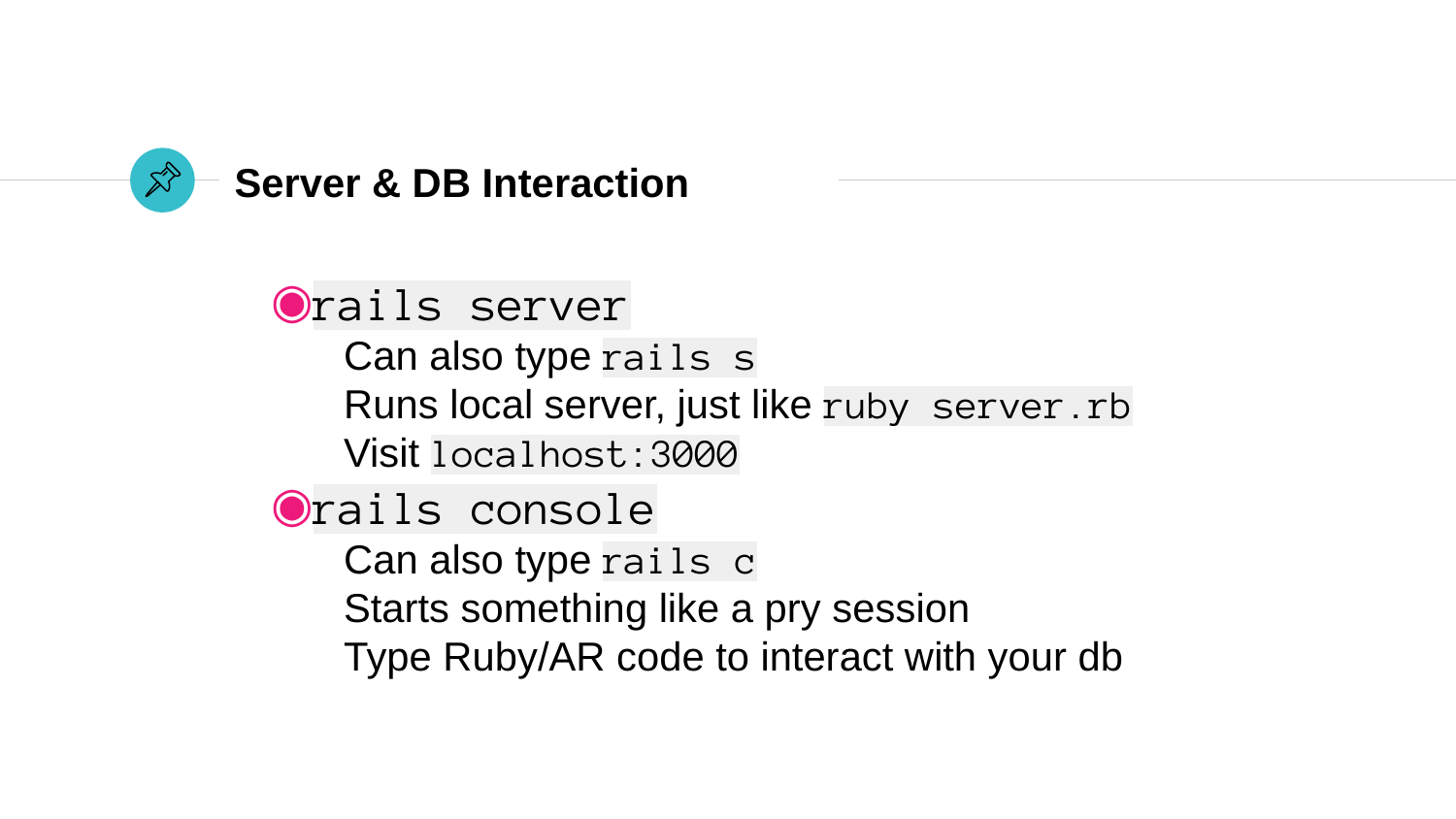

# Server & DB Interaction

rails server
Can also type rails s
Runs local server, just like ruby server.rb
Visit localhost:3000
rails console
Can also type rails c
Starts something like a pry session
Type Ruby/AR code to interact with your db